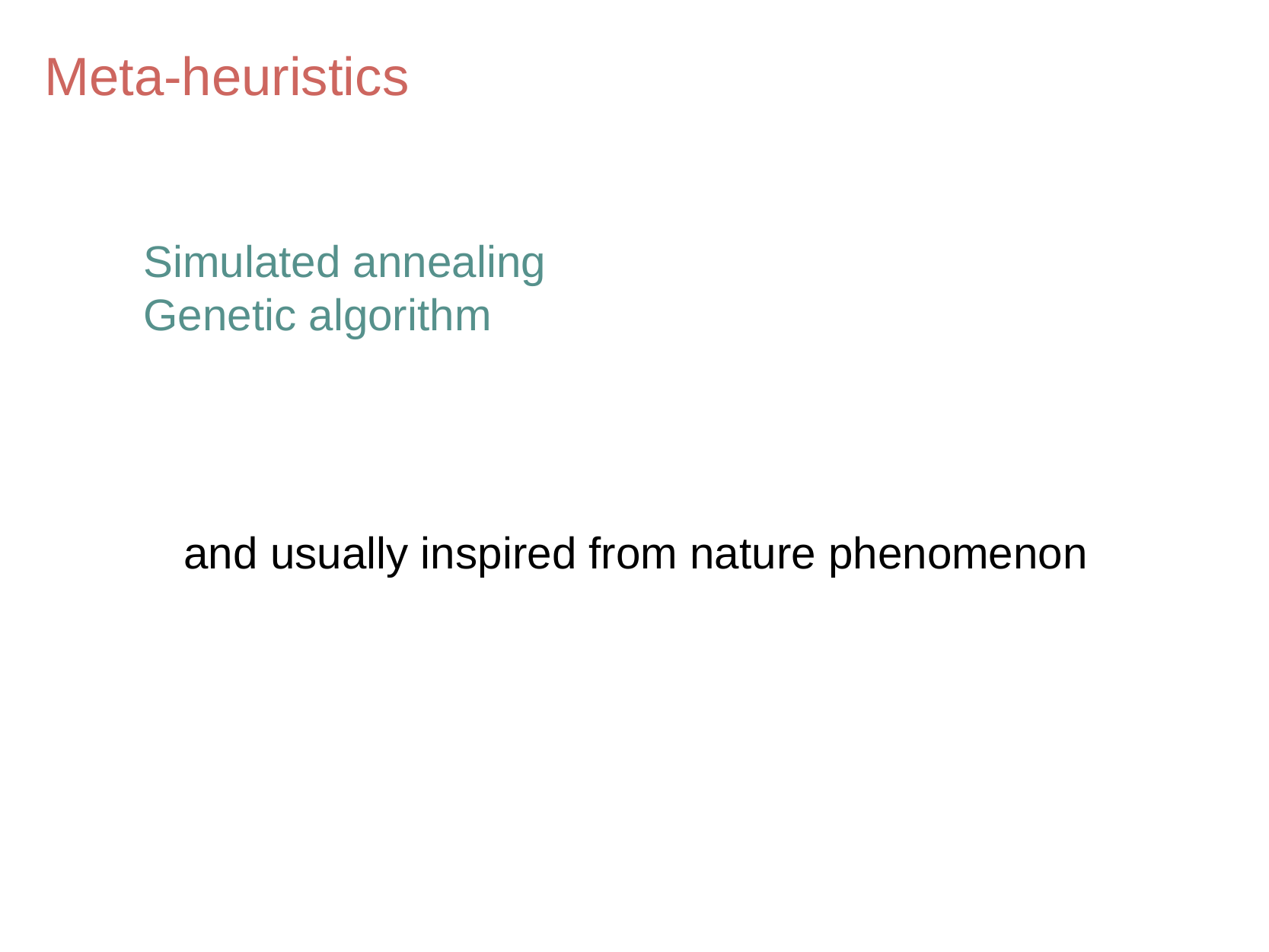

Meta-heuristics
Simulated annealing
Genetic algorithm

and usually inspired from nature phenomenon